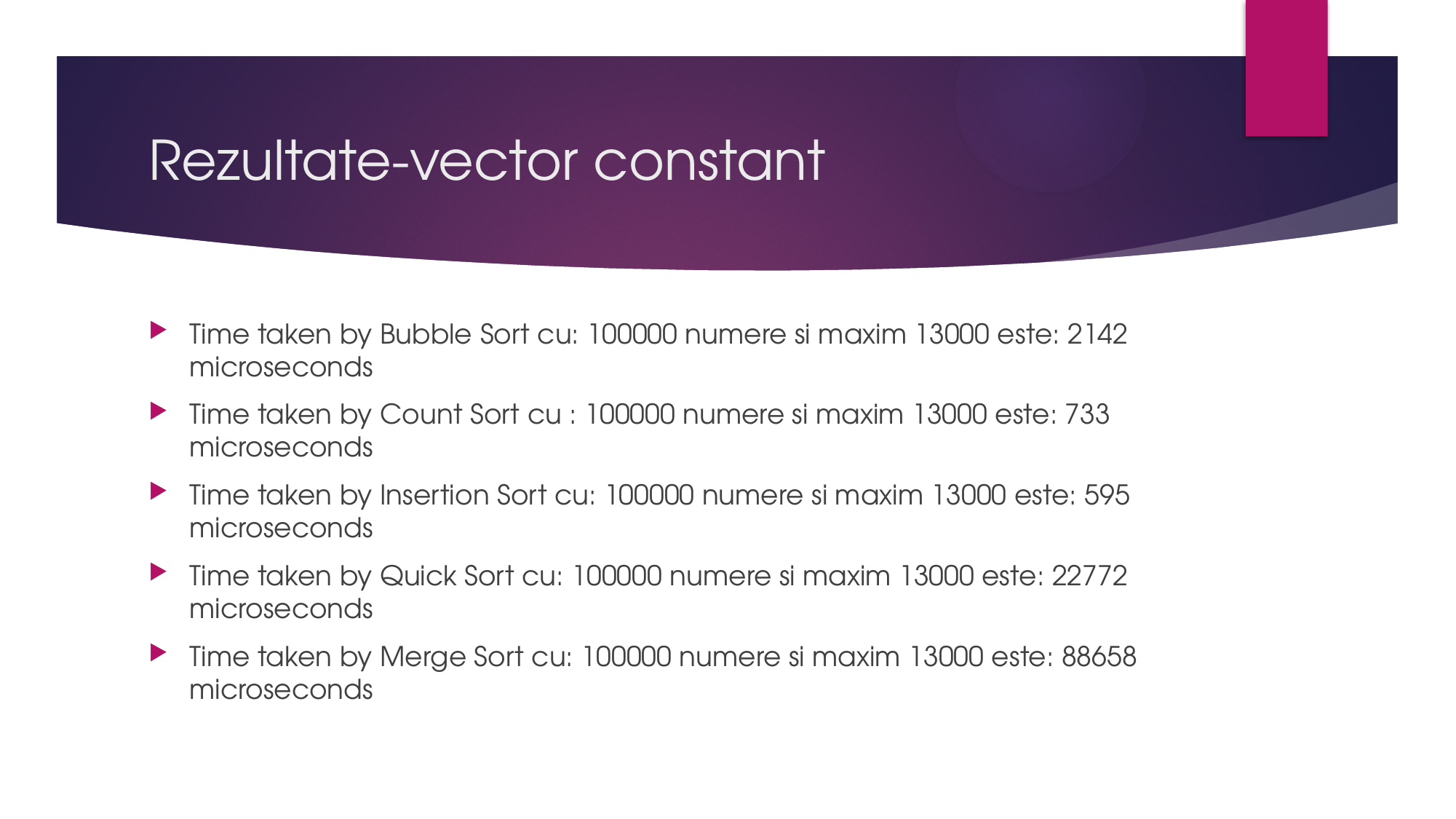

# Rezultate-vector constant
Time taken by Bubble Sort cu: 100000 numere si maxim 13000 este: 2142 microseconds
Time taken by Count Sort cu : 100000 numere si maxim 13000 este: 733 microseconds
Time taken by Insertion Sort cu: 100000 numere si maxim 13000 este: 595 microseconds
Time taken by Quick Sort cu: 100000 numere si maxim 13000 este: 22772 microseconds
Time taken by Merge Sort cu: 100000 numere si maxim 13000 este: 88658 microseconds